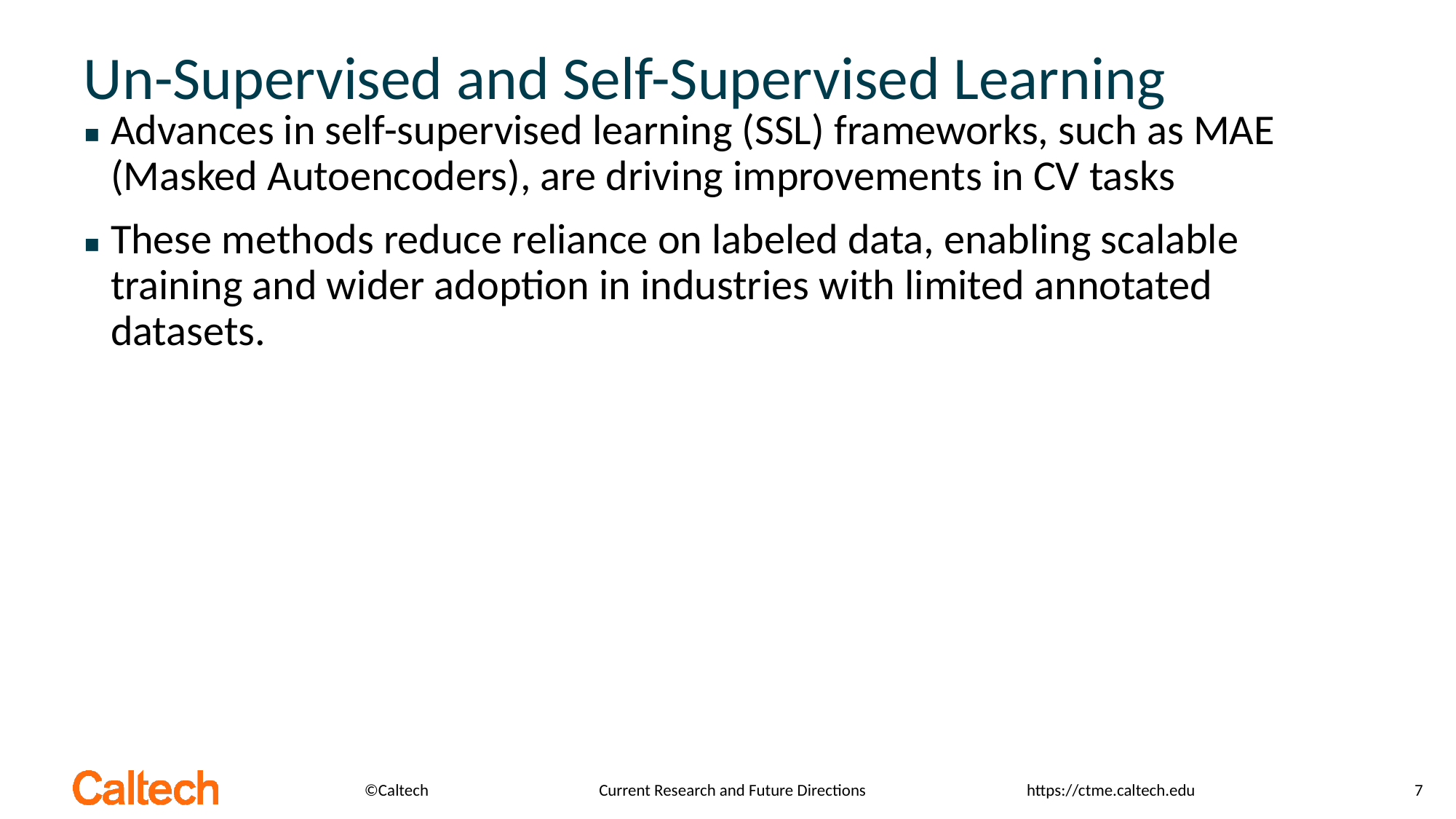

Un-Supervised and Self-Supervised Learning
Advances in self-supervised learning (SSL) frameworks, such as MAE (Masked Autoencoders), are driving improvements in CV tasks
These methods reduce reliance on labeled data, enabling scalable training and wider adoption in industries with limited annotated datasets.

Current Research and Future Directions
7